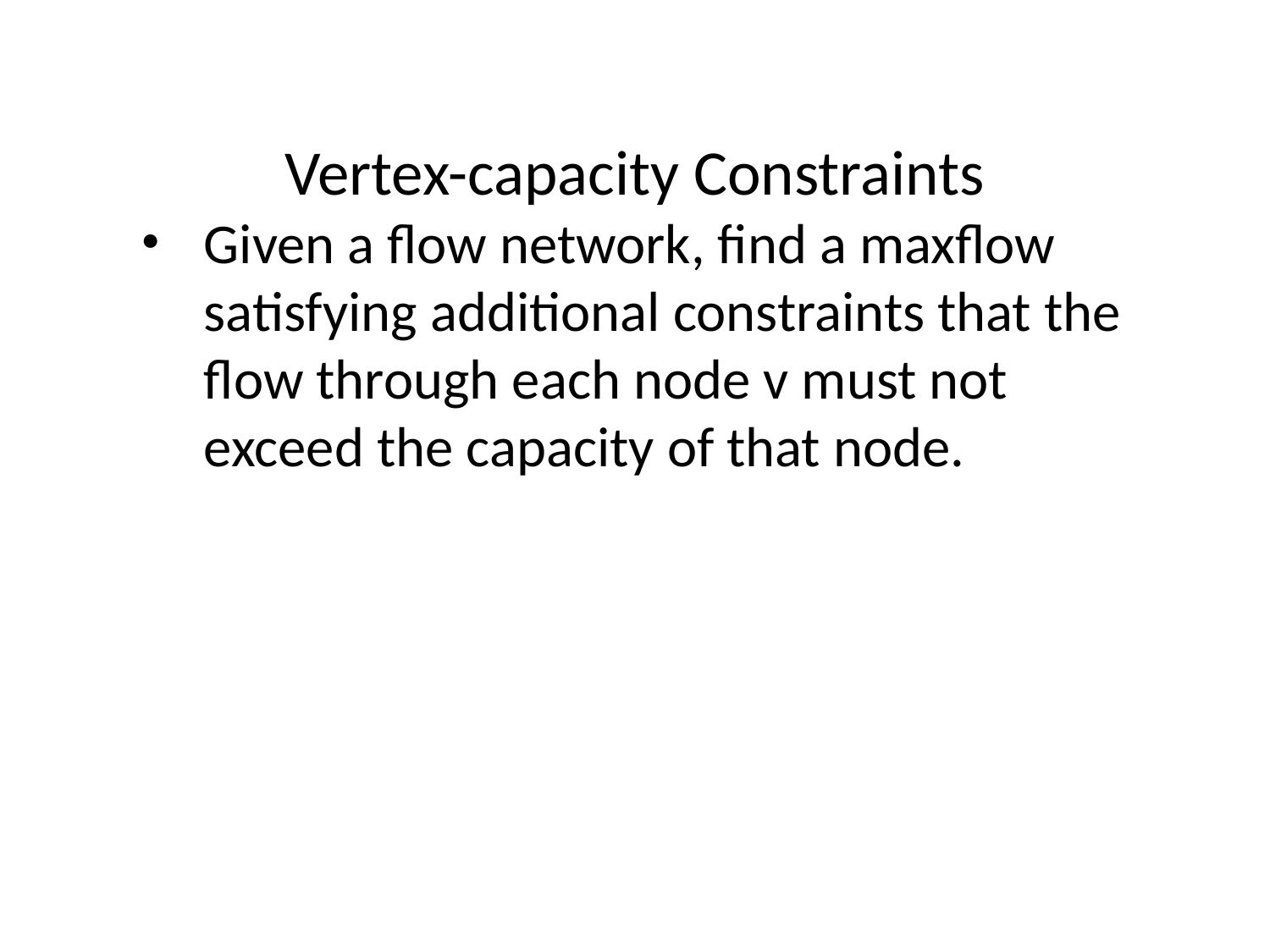

Vertex-capacity Constraints
Given a flow network, find a maxflow satisfying additional constraints that the flow through each node v must not exceed the capacity of that node.